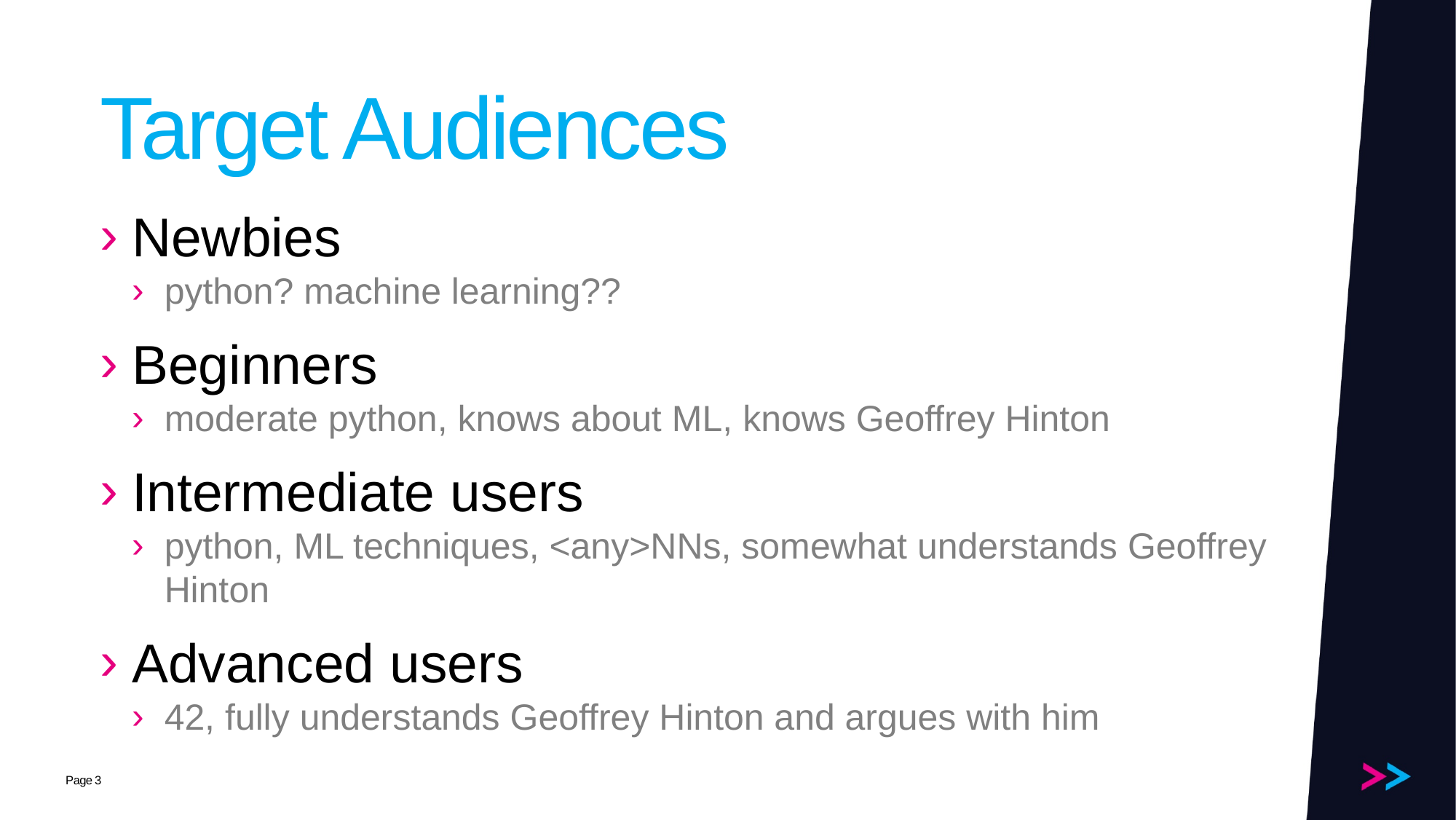

# Target Audiences
Newbies
python? machine learning??
Beginners
moderate python, knows about ML, knows Geoffrey Hinton
Intermediate users
python, ML techniques, <any>NNs, somewhat understands Geoffrey Hinton
Advanced users
42, fully understands Geoffrey Hinton and argues with him
3